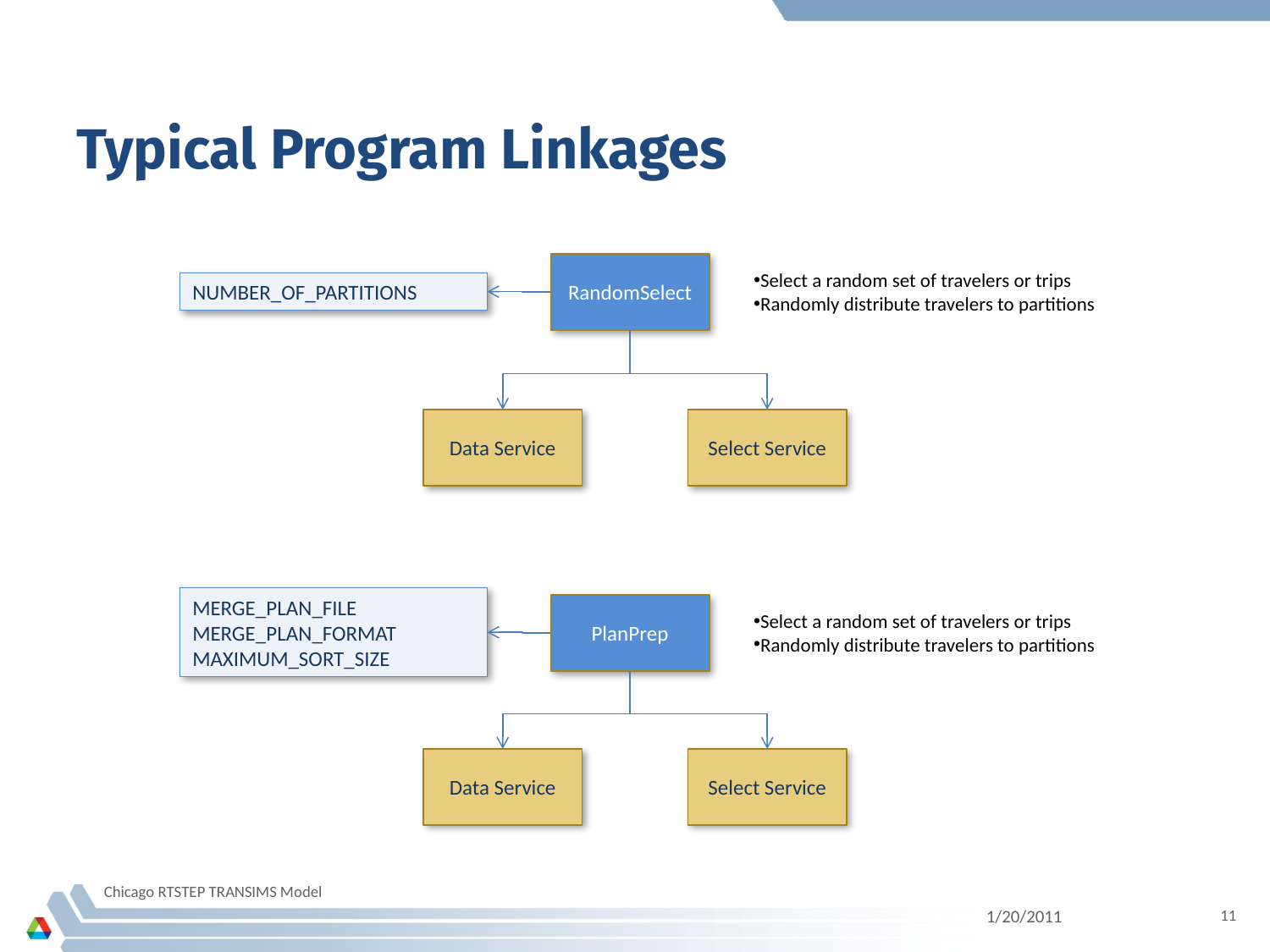

# Typical Program Linkages
RandomSelect
Select a random set of travelers or trips
Randomly distribute travelers to partitions
NUMBER_OF_PARTITIONS
Data Service
Select Service
MERGE_PLAN_FILE MERGE_PLAN_FORMAT MAXIMUM_SORT_SIZE
PlanPrep
Select a random set of travelers or trips
Randomly distribute travelers to partitions
Data Service
Select Service
Chicago RTSTEP TRANSIMS Model
1/20/2011
11